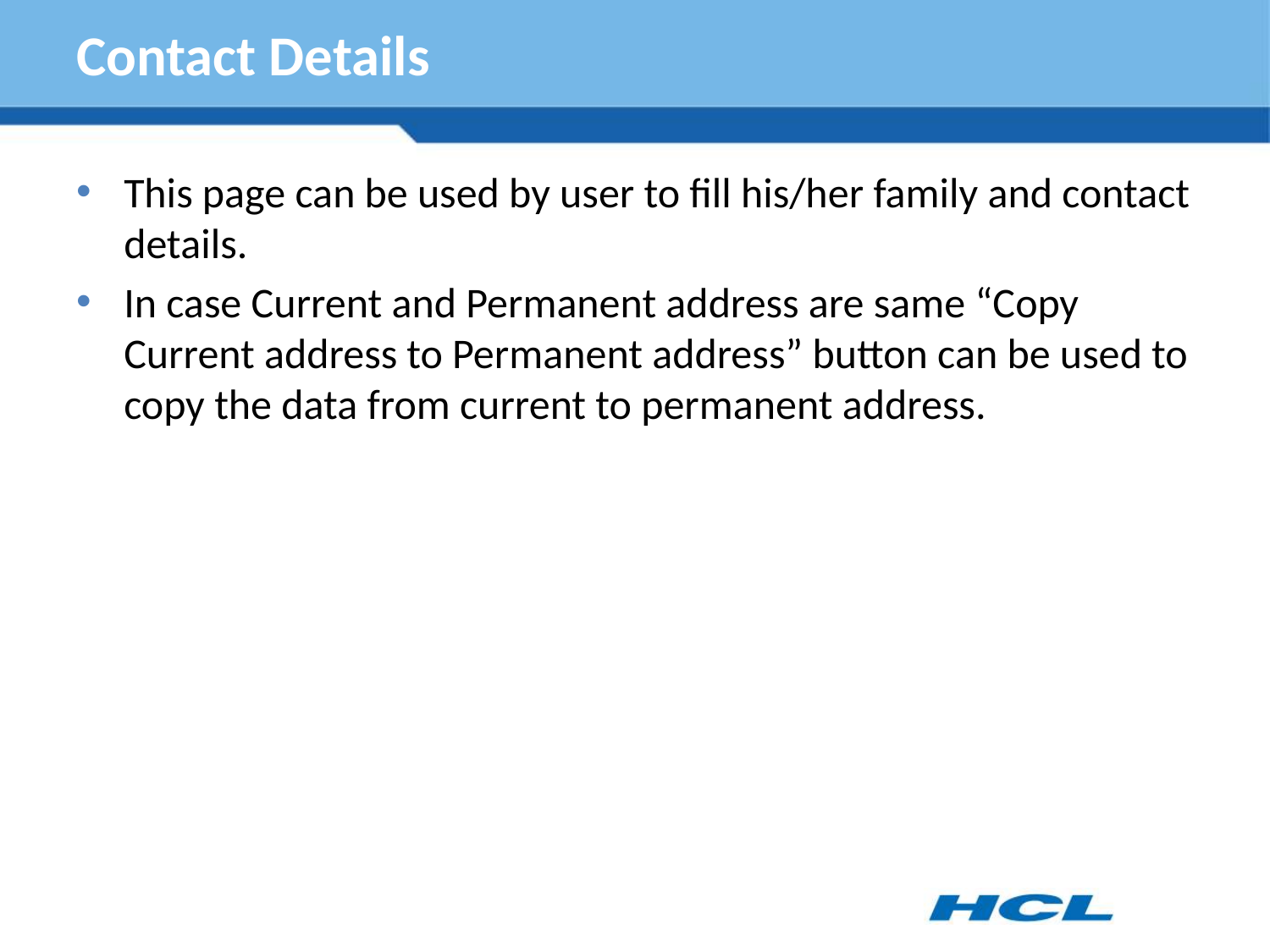

# Contact Details
This page can be used by user to fill his/her family and contact details.
In case Current and Permanent address are same “Copy Current address to Permanent address” button can be used to copy the data from current to permanent address.